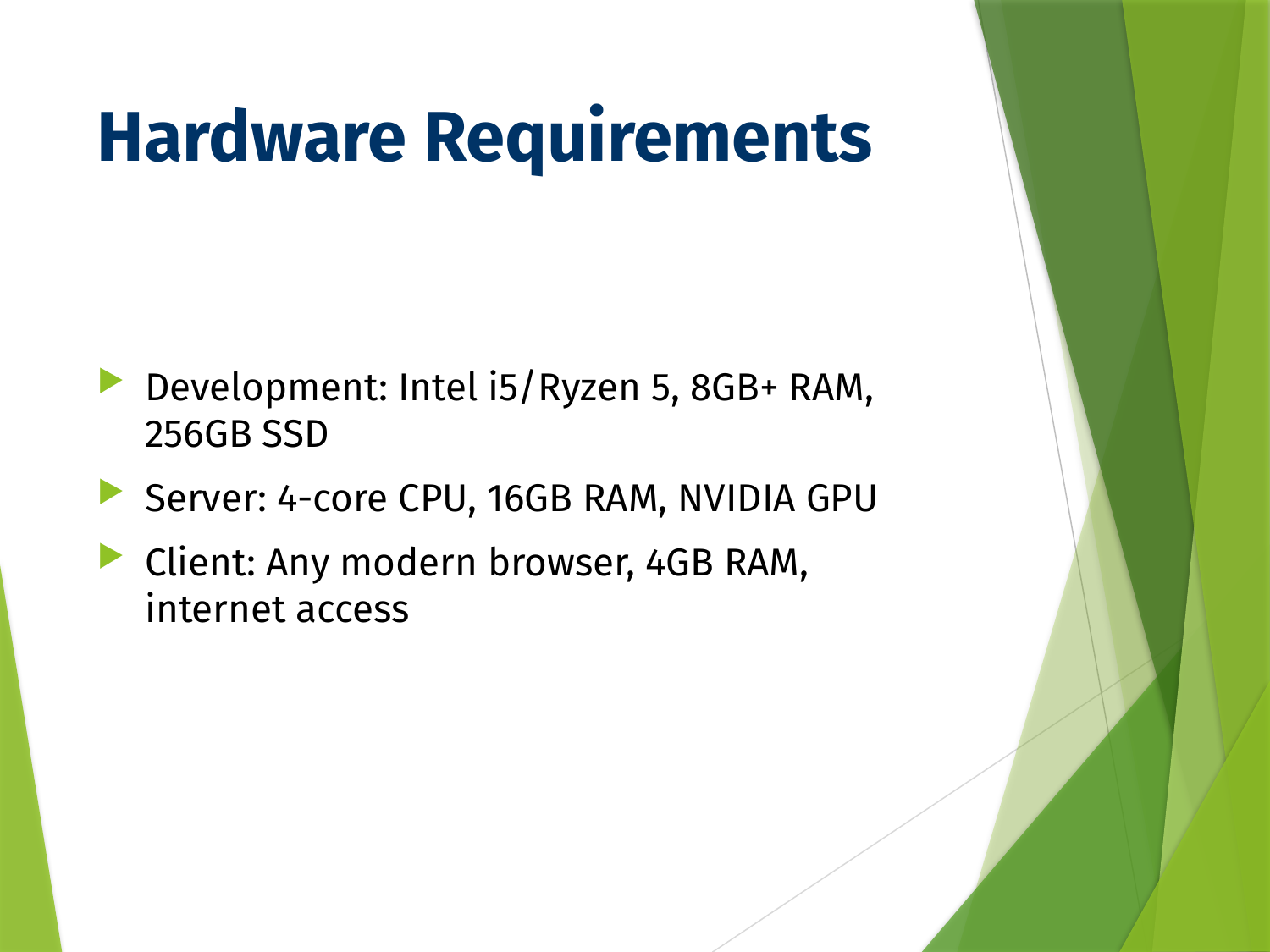

# Hardware Requirements

Development: Intel i5/Ryzen 5, 8GB+ RAM, 256GB SSD
Server: 4-core CPU, 16GB RAM, NVIDIA GPU
Client: Any modern browser, 4GB RAM, internet access